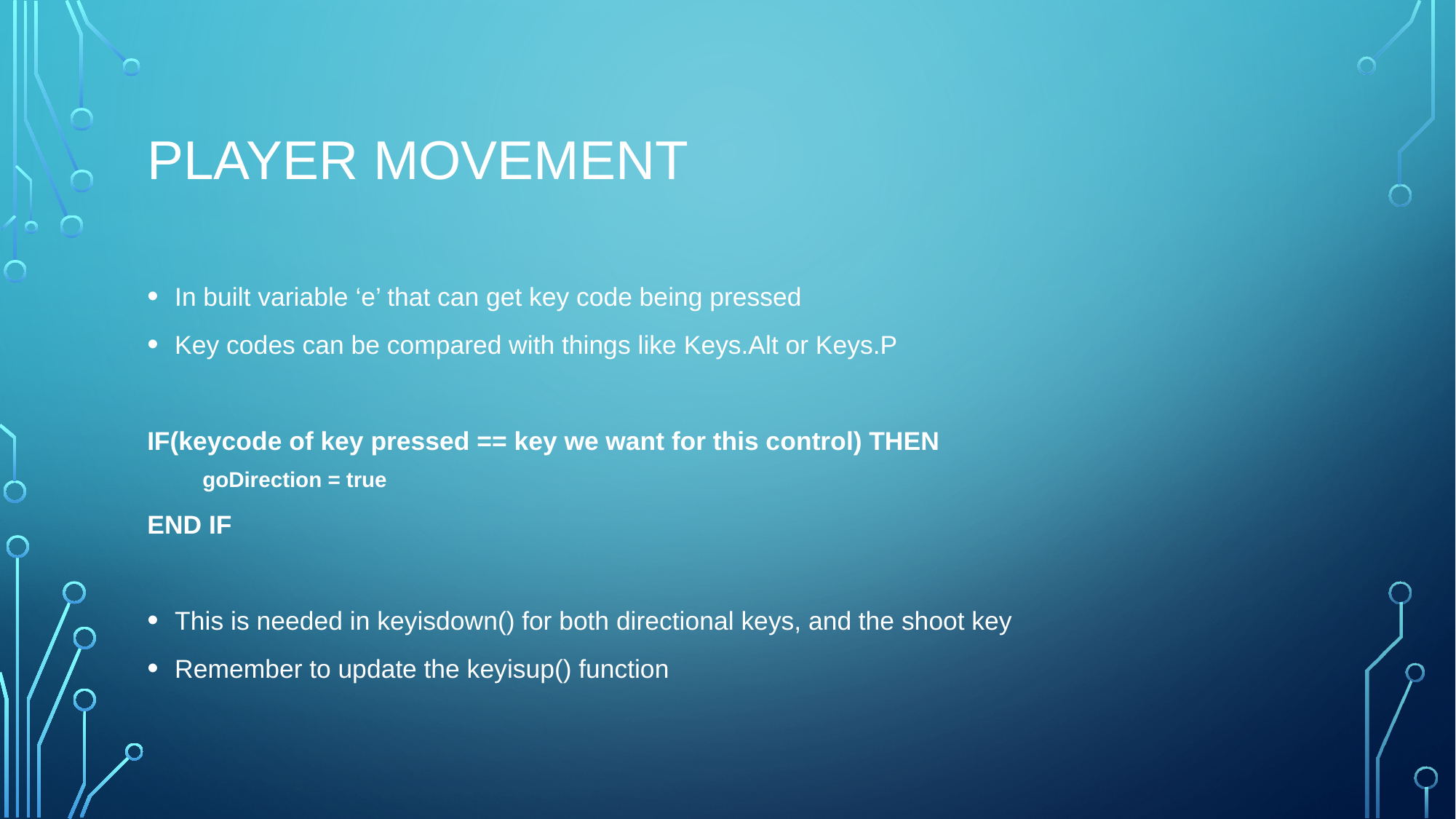

# Player Movement
In built variable ‘e’ that can get key code being pressed
Key codes can be compared with things like Keys.Alt or Keys.P

IF(keycode of key pressed == key we want for this control) THEN
goDirection = true
END IF

This is needed in keyisdown() for both directional keys, and the shoot key
Remember to update the keyisup() function